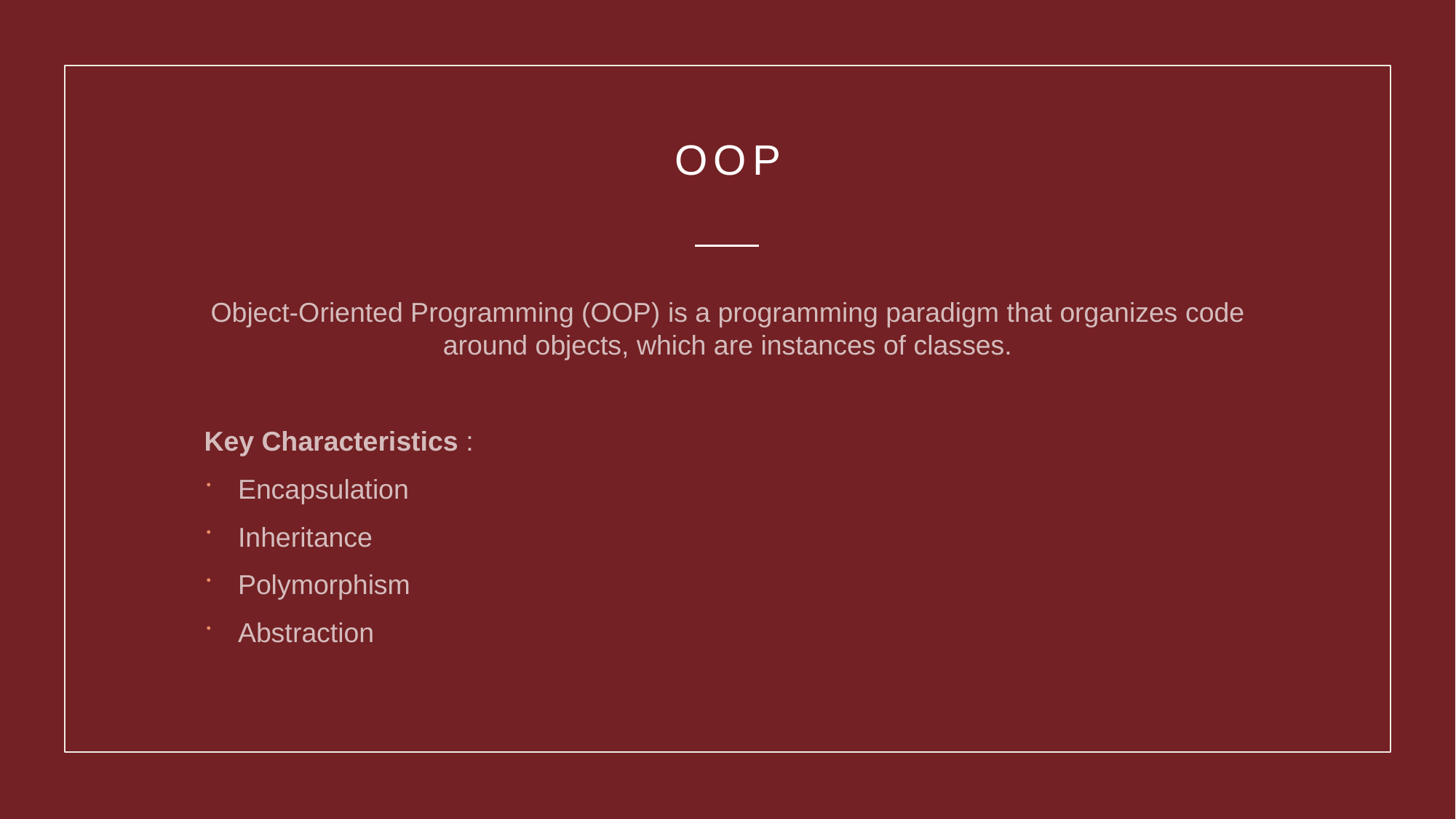

# OOP
Object-Oriented Programming (OOP) is a programming paradigm that organizes code around objects, which are instances of classes.

Key Characteristics :
Encapsulation
Inheritance
Polymorphism
Abstraction